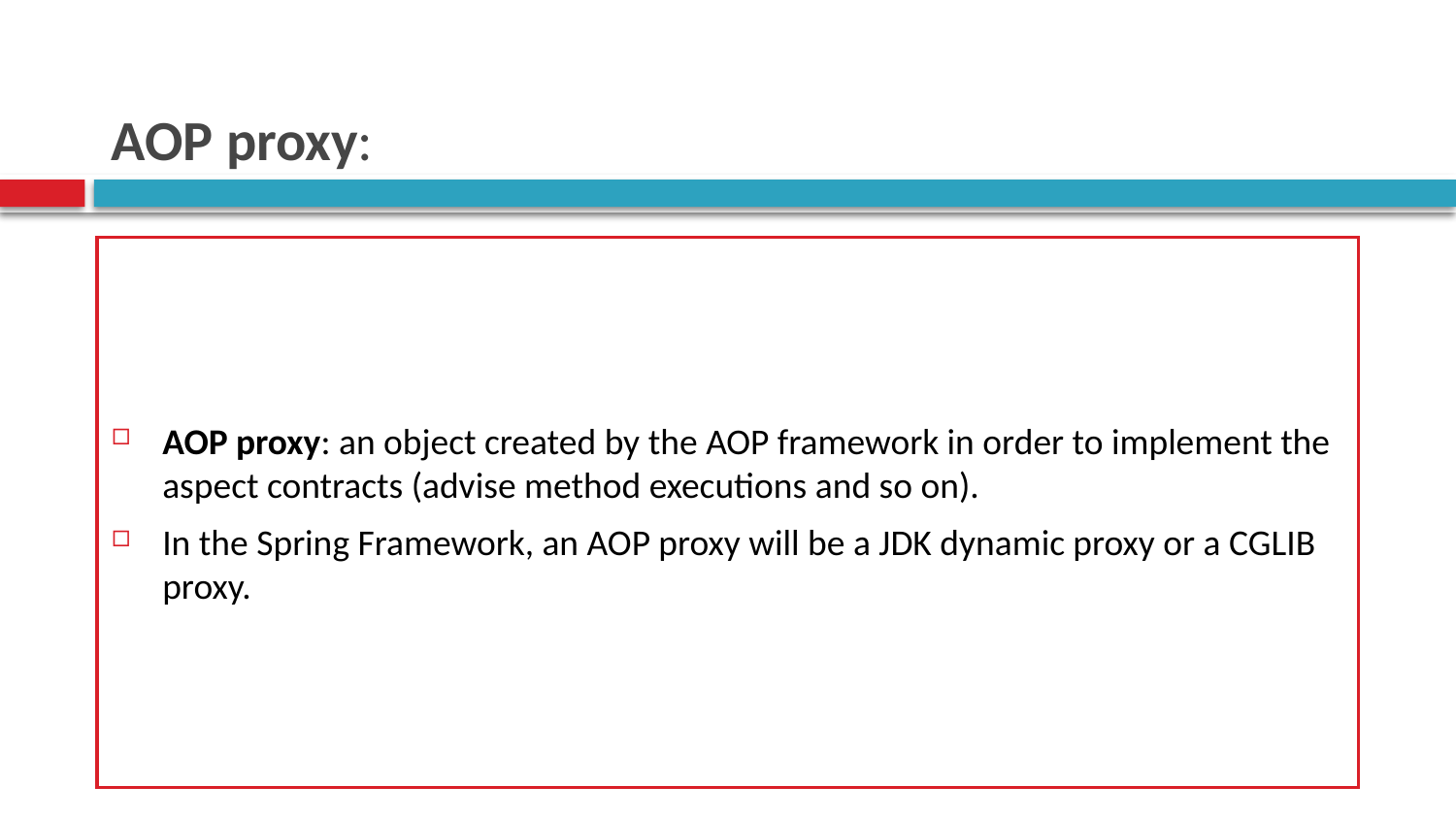

# AOP proxy:
AOP proxy: an object created by the AOP framework in order to implement the aspect contracts (advise method executions and so on).
In the Spring Framework, an AOP proxy will be a JDK dynamic proxy or a CGLIB proxy.